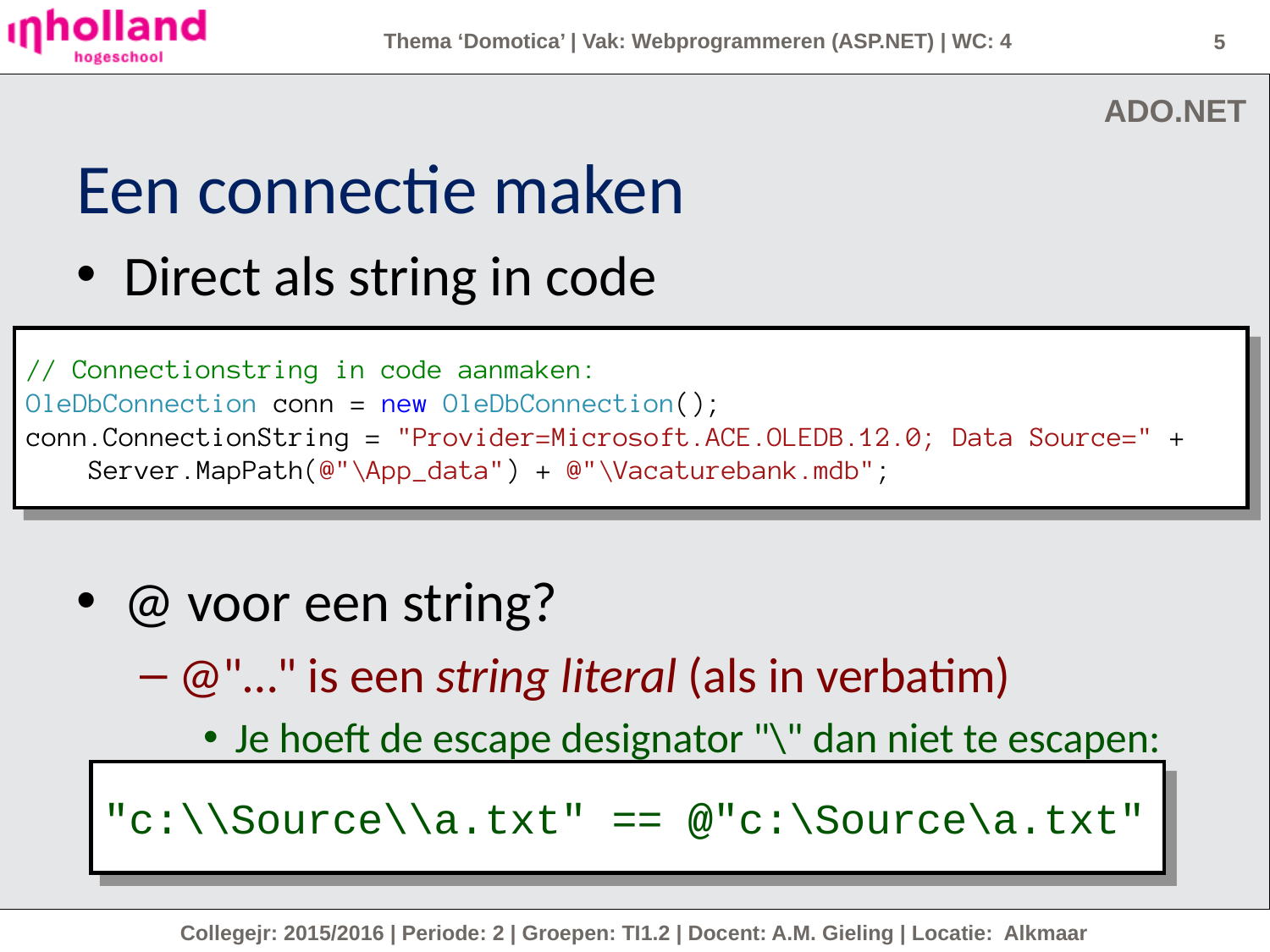

5
ADO.NET
# Een connectie maken
Direct als string in code

@ voor een string?
@"…" is een string literal (als in verbatim)
Je hoeft de escape designator "\" dan niet te escapen:

// Connectionstring in code aanmaken:
OleDbConnection conn = new OleDbConnection();
conn.ConnectionString = "Provider=Microsoft.ACE.OLEDB.12.0; Data Source=" +
    Server.MapPath(@"\App_data") + @"\Vacaturebank.mdb";
"c:\\Source\\a.txt" == @"c:\Source\a.txt"